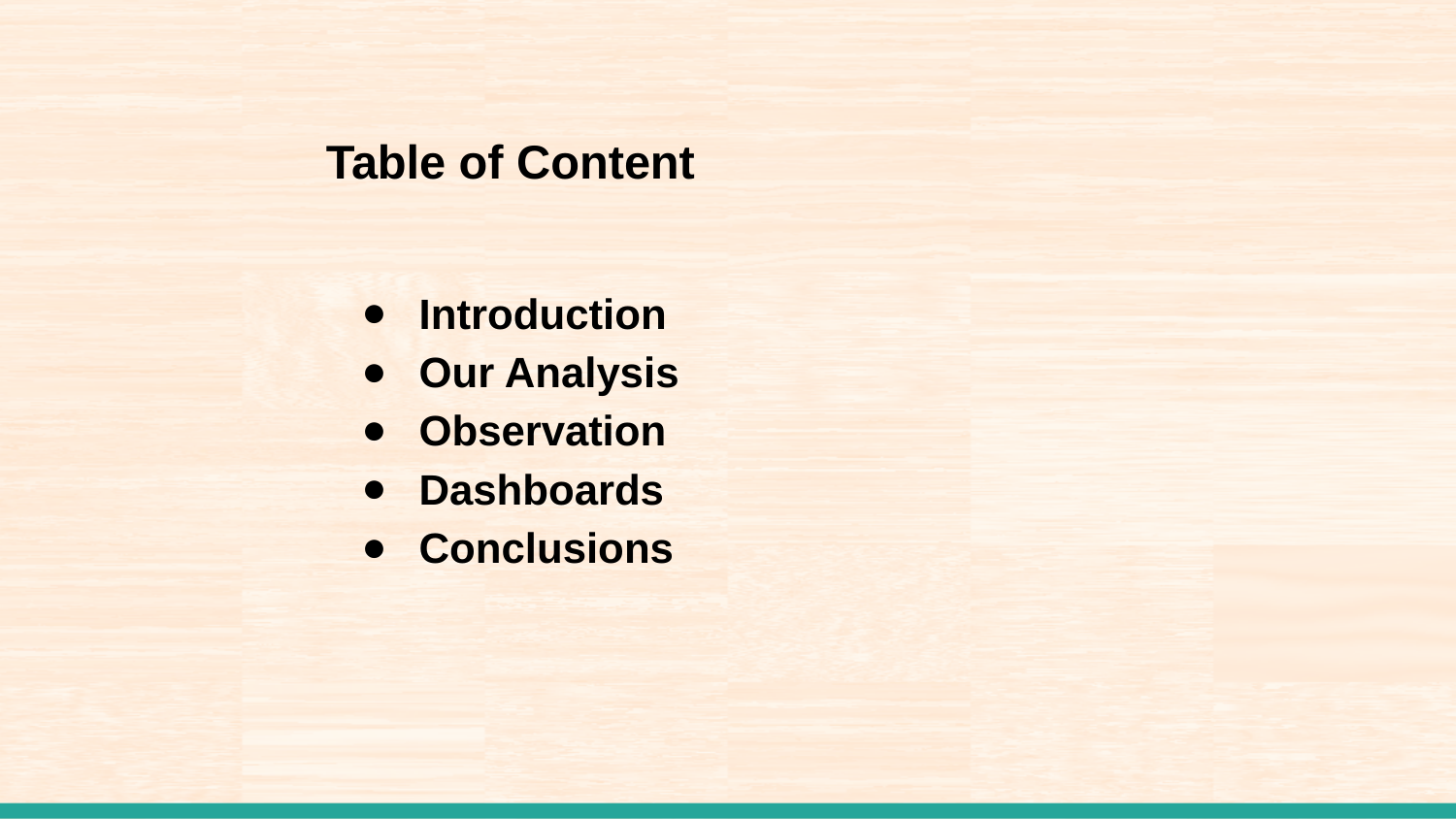

# Table of Content
Introduction
Our Analysis
Observation
Dashboards
Conclusions